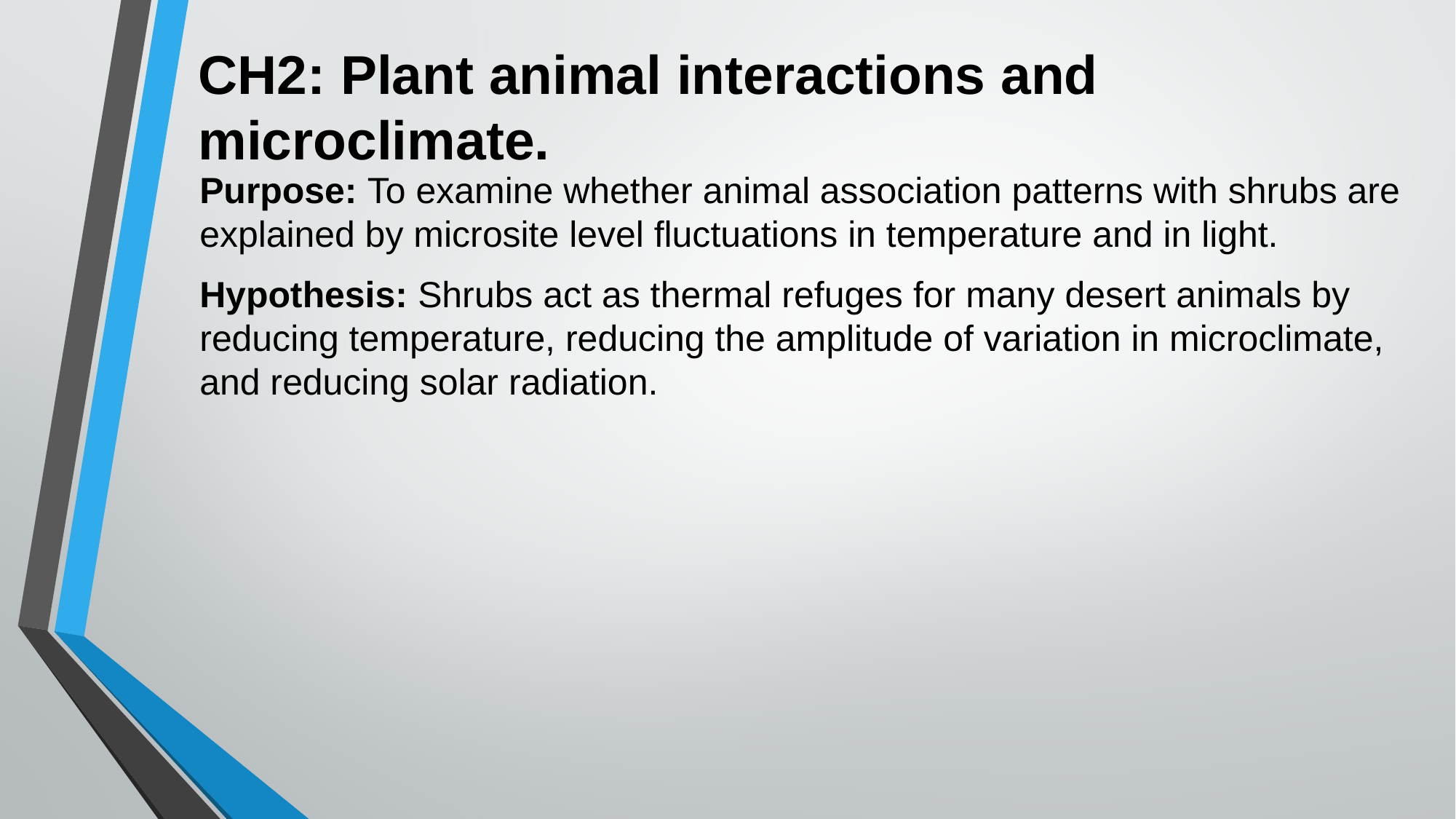

CH2: Plant animal interactions and microclimate.
Purpose: To examine whether animal association patterns with shrubs are explained by microsite level fluctuations in temperature and in light.
Hypothesis: Shrubs act as thermal refuges for many desert animals by reducing temperature, reducing the amplitude of variation in microclimate, and reducing solar radiation.